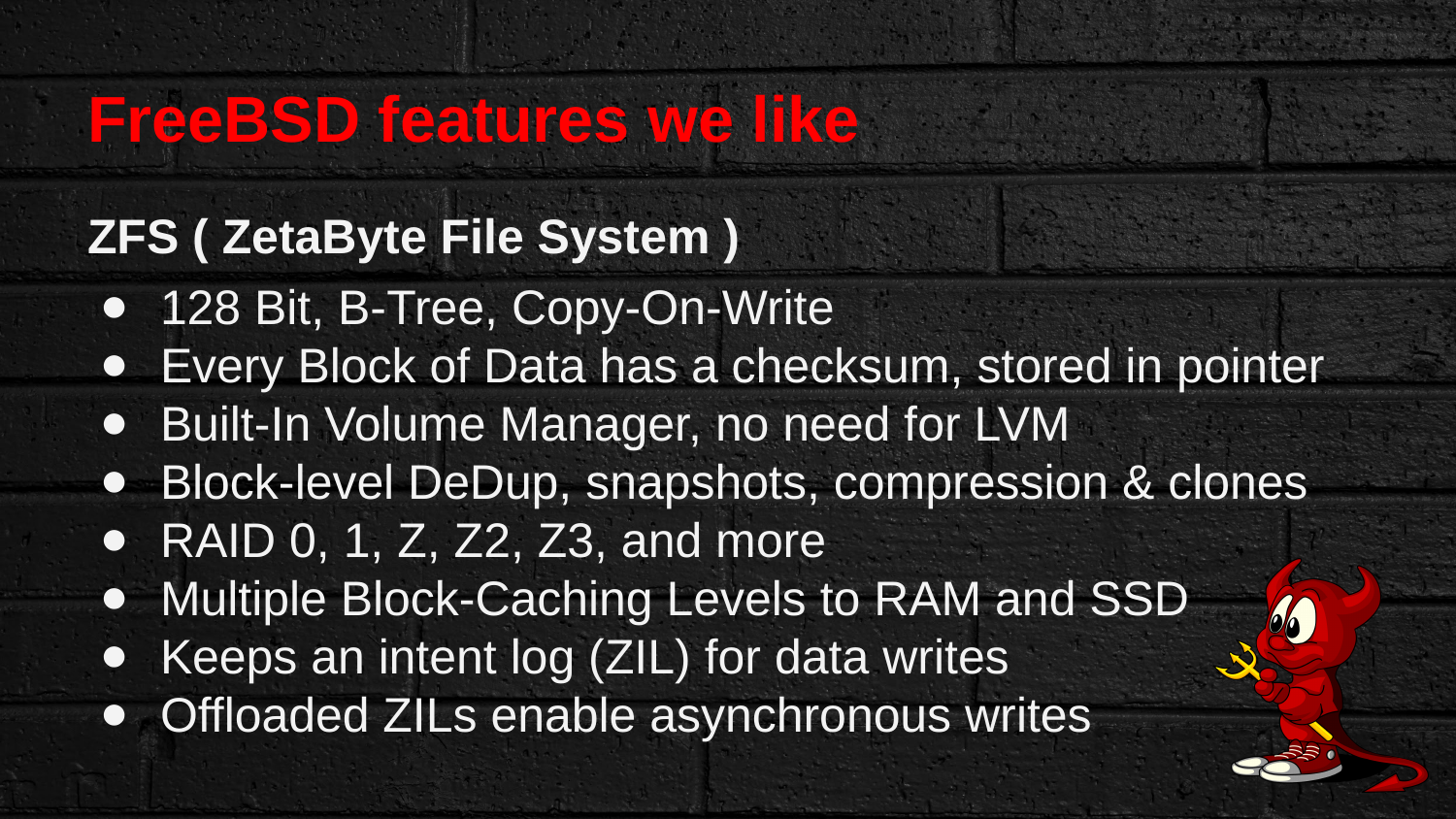

# FreeBSD features we like
ZFS ( ZetaByte File System )
128 Bit, B-Tree, Copy-On-Write
Every Block of Data has a checksum, stored in pointer
Built-In Volume Manager, no need for LVM
Block-level DeDup, snapshots, compression & clones
RAID 0, 1, Z, Z2, Z3, and more
Multiple Block-Caching Levels to RAM and SSD
Keeps an intent log (ZIL) for data writes
Offloaded ZILs enable asynchronous writes